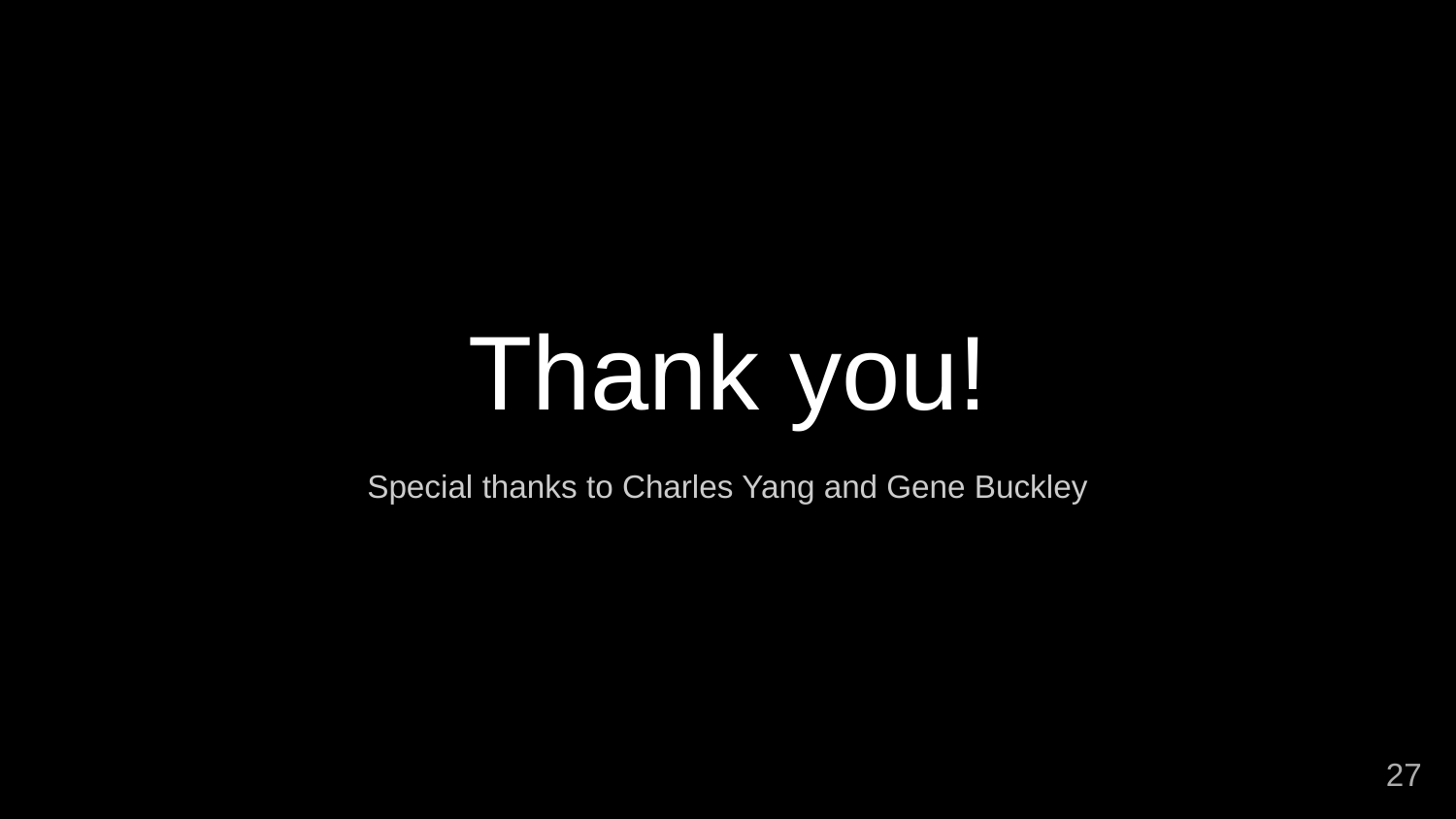

# Thank you!
Special thanks to Charles Yang and Gene Buckley
27